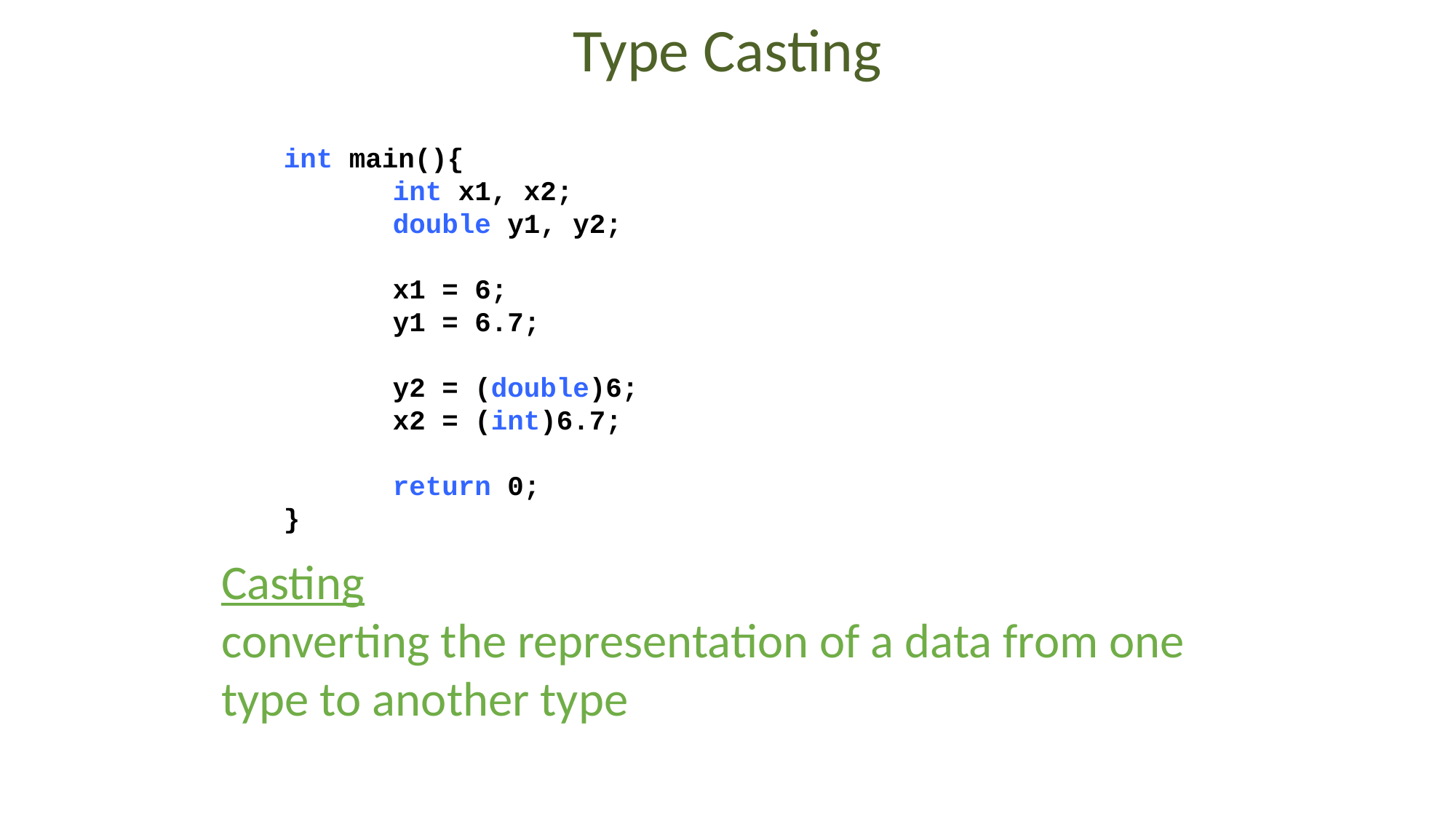

Type Casting
int main(){
	int x1, x2;
	double y1, y2;

	x1 = 6;
	y1 = 6.7;

	y2 = (double)6;
	x2 = (int)6.7;

	return 0;
}
Casting
converting the representation of a data from one type to another type